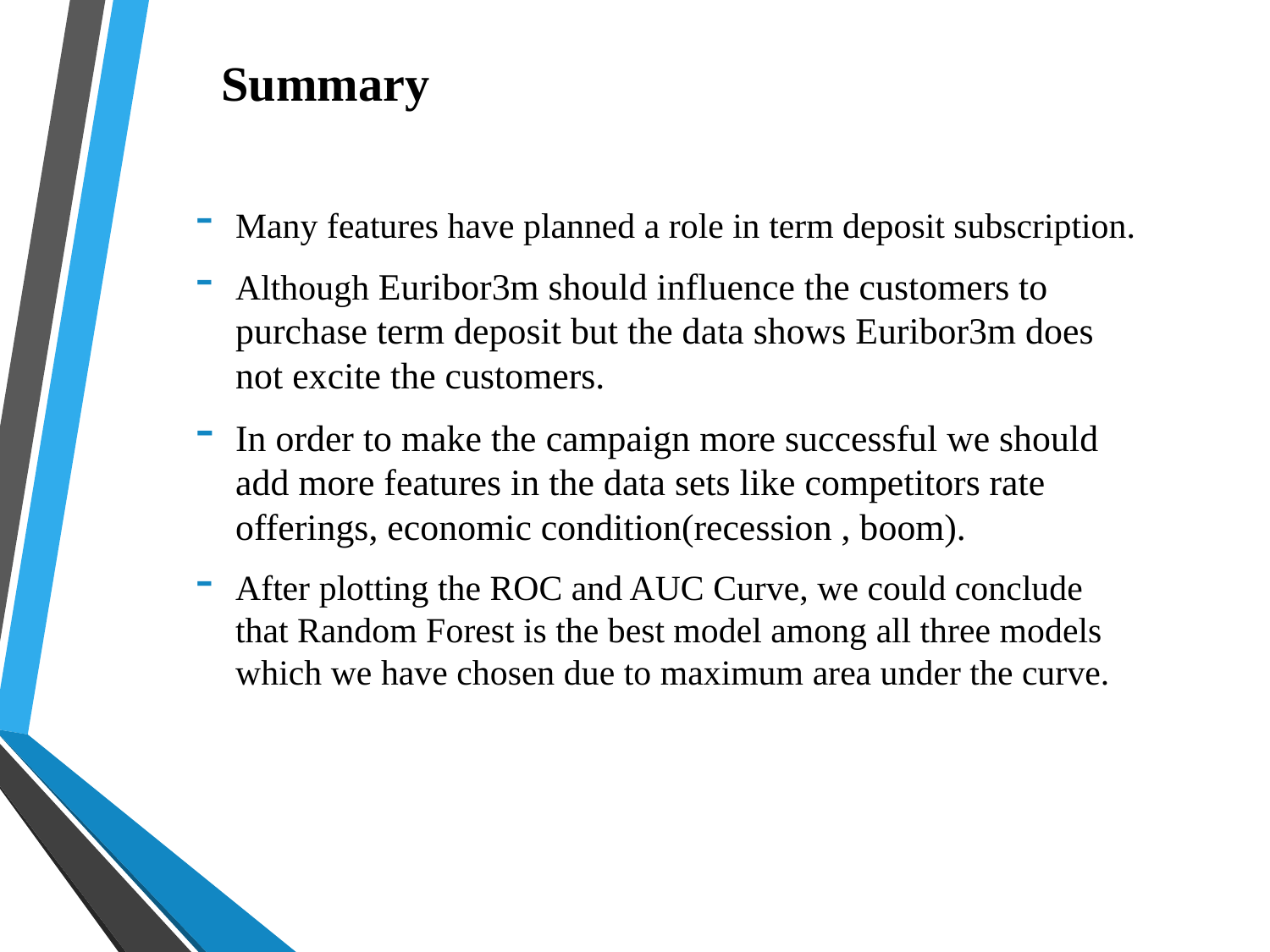

Summary

Many features have planned a role in term deposit subscription.
Although Euribor3m should influence the customers to purchase term deposit but the data shows Euribor3m does not excite the customers.
In order to make the campaign more successful we should add more features in the data sets like competitors rate offerings, economic condition(recession , boom).
After plotting the ROC and AUC Curve, we could conclude that Random Forest is the best model among all three models which we have chosen due to maximum area under the curve.